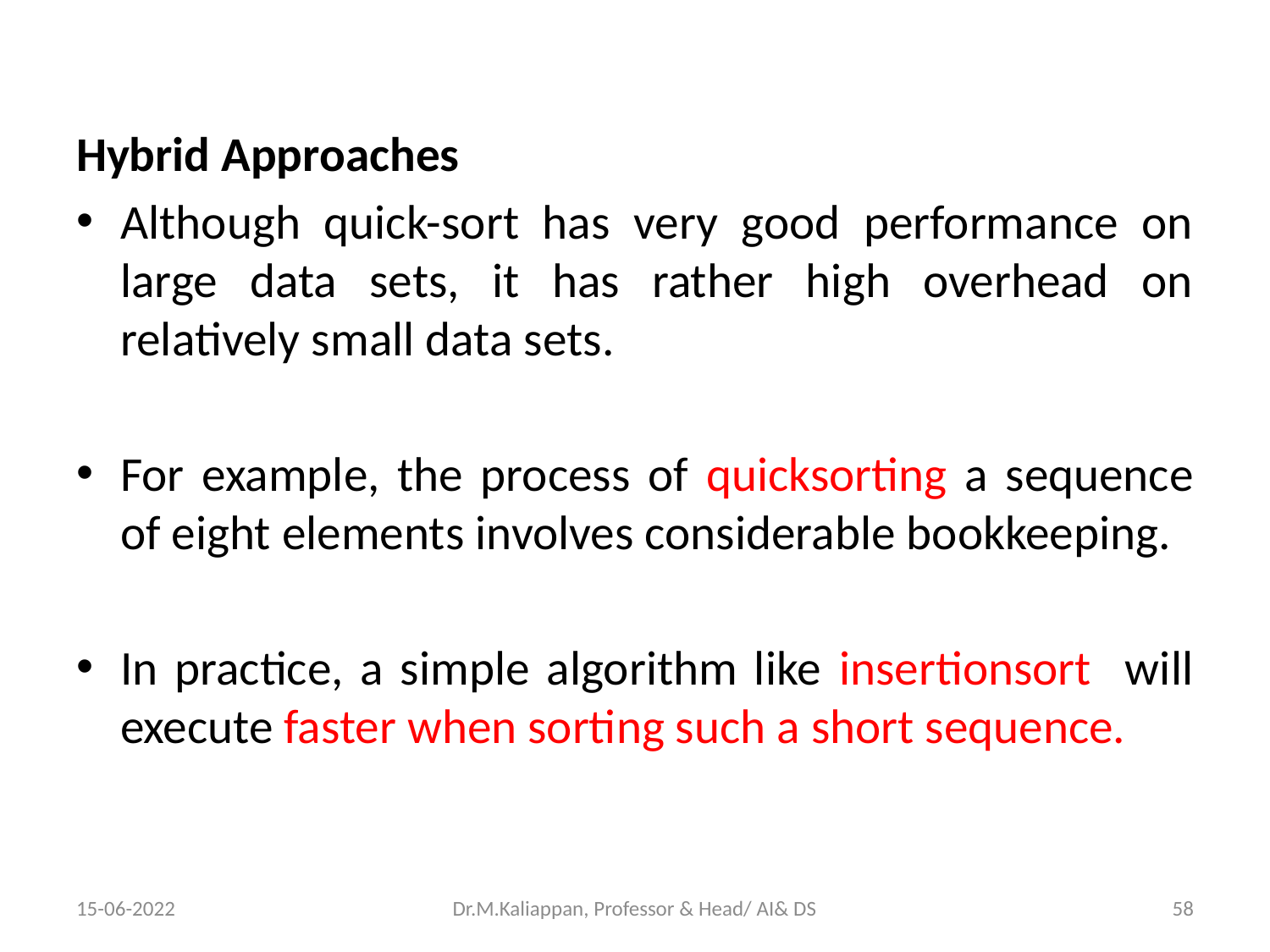

Hybrid Approaches
Although quick-sort has very good performance on large data sets, it has rather high overhead on relatively small data sets.

For example, the process of quicksorting a sequence of eight elements involves considerable bookkeeping.

In practice, a simple algorithm like insertionsort  will execute faster when sorting such a short sequence.
15-06-2022
Dr.M.Kaliappan, Professor & Head/ AI& DS
58